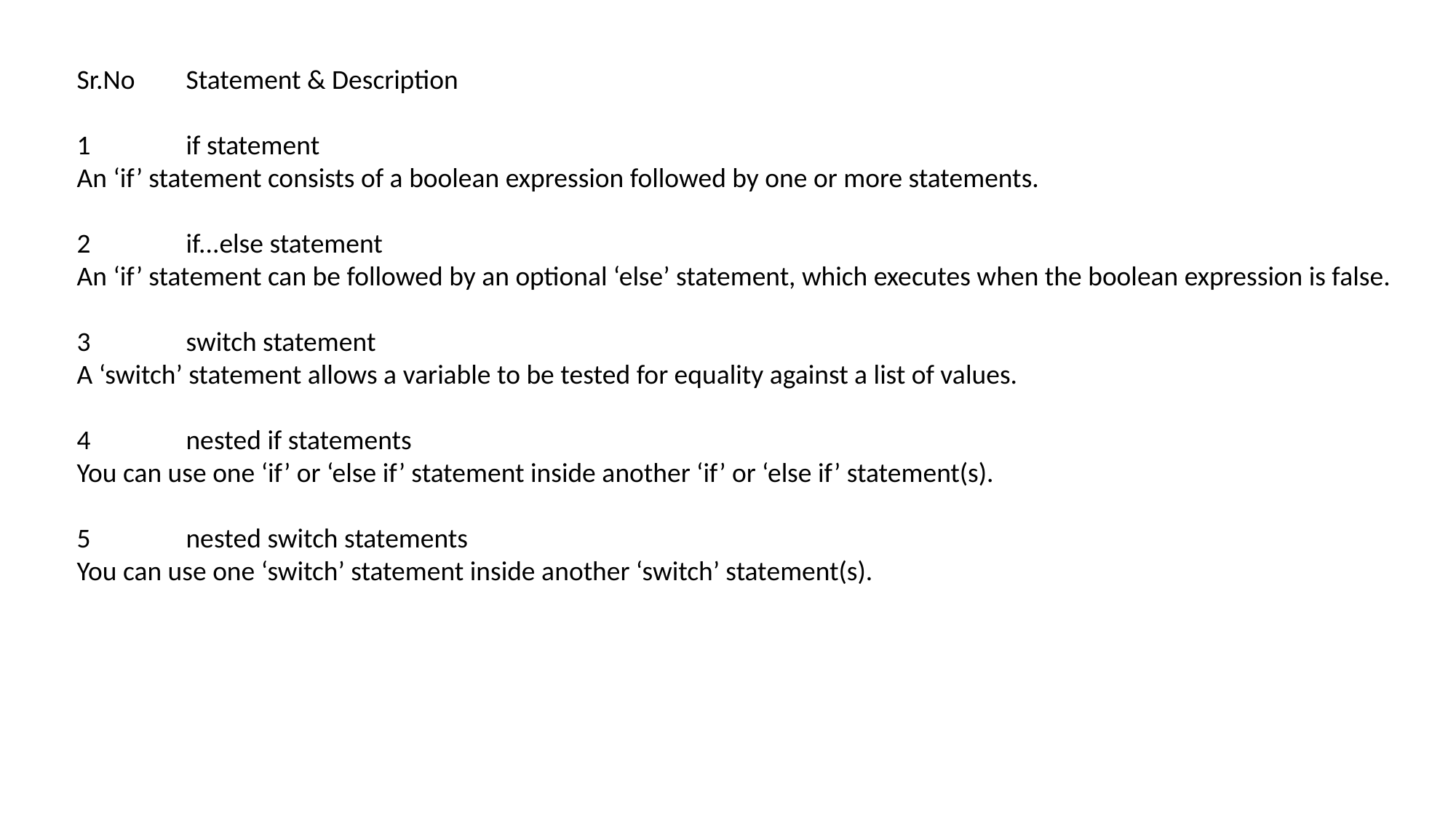

Sr.No	Statement & Description

1	if statement
An ‘if’ statement consists of a boolean expression followed by one or more statements.

2	if...else statement
An ‘if’ statement can be followed by an optional ‘else’ statement, which executes when the boolean expression is false.

3	switch statement
A ‘switch’ statement allows a variable to be tested for equality against a list of values.

4	nested if statements
You can use one ‘if’ or ‘else if’ statement inside another ‘if’ or ‘else if’ statement(s).

5	nested switch statements
You can use one ‘switch’ statement inside another ‘switch’ statement(s).